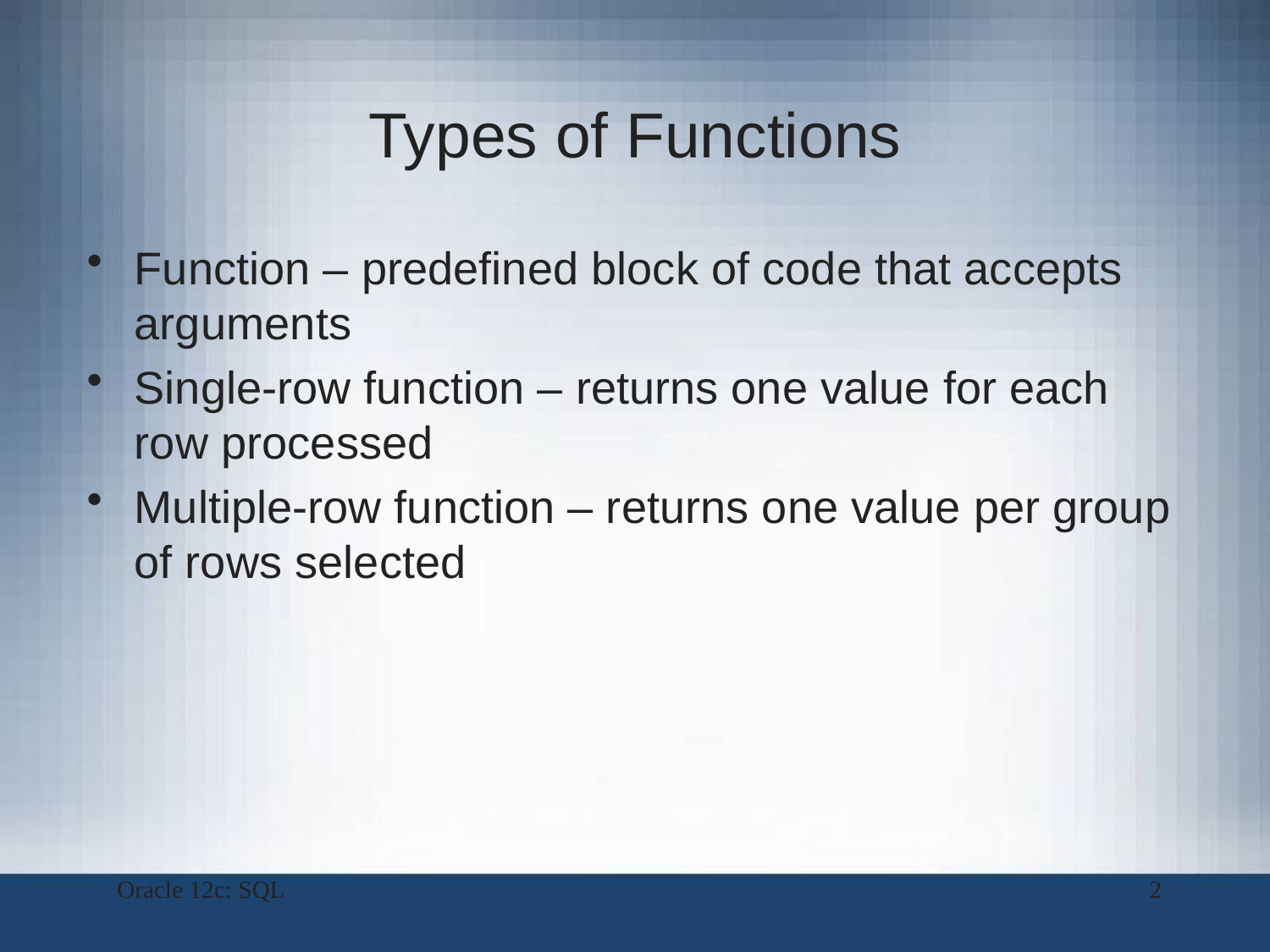

# Types of Functions
Function – predefined block of code that accepts arguments
Single-row function – returns one value for each row processed
Multiple-row function – returns one value per group of rows selected
Oracle 12c: SQL
2